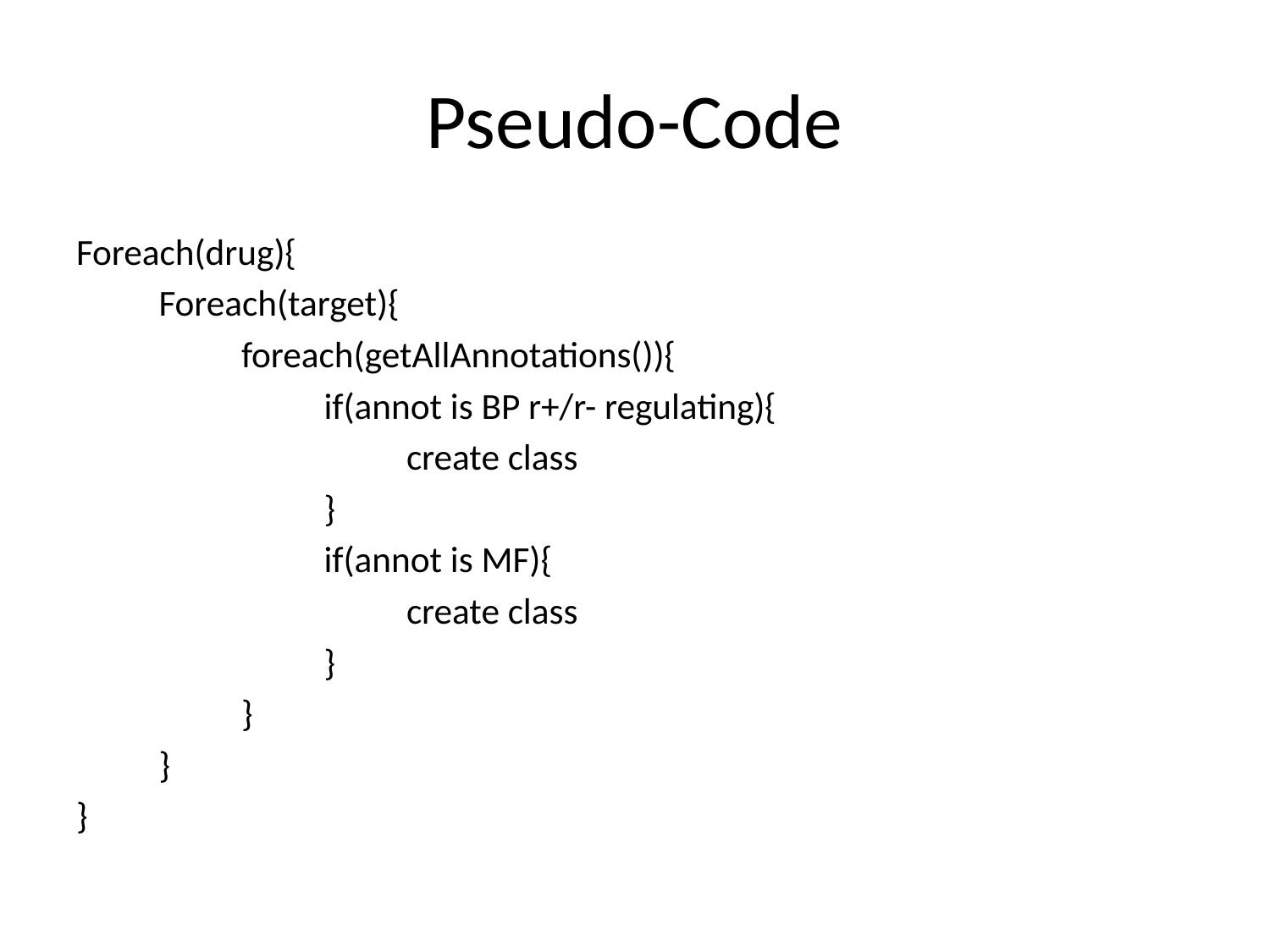

# Pseudo-Code
Foreach(drug){
	Foreach(target){
		foreach(getAllAnnotations()){
			if(annot is BP r+/r- regulating){
				create class
			}
			if(annot is MF){
				create class
			}
		}
	}
}